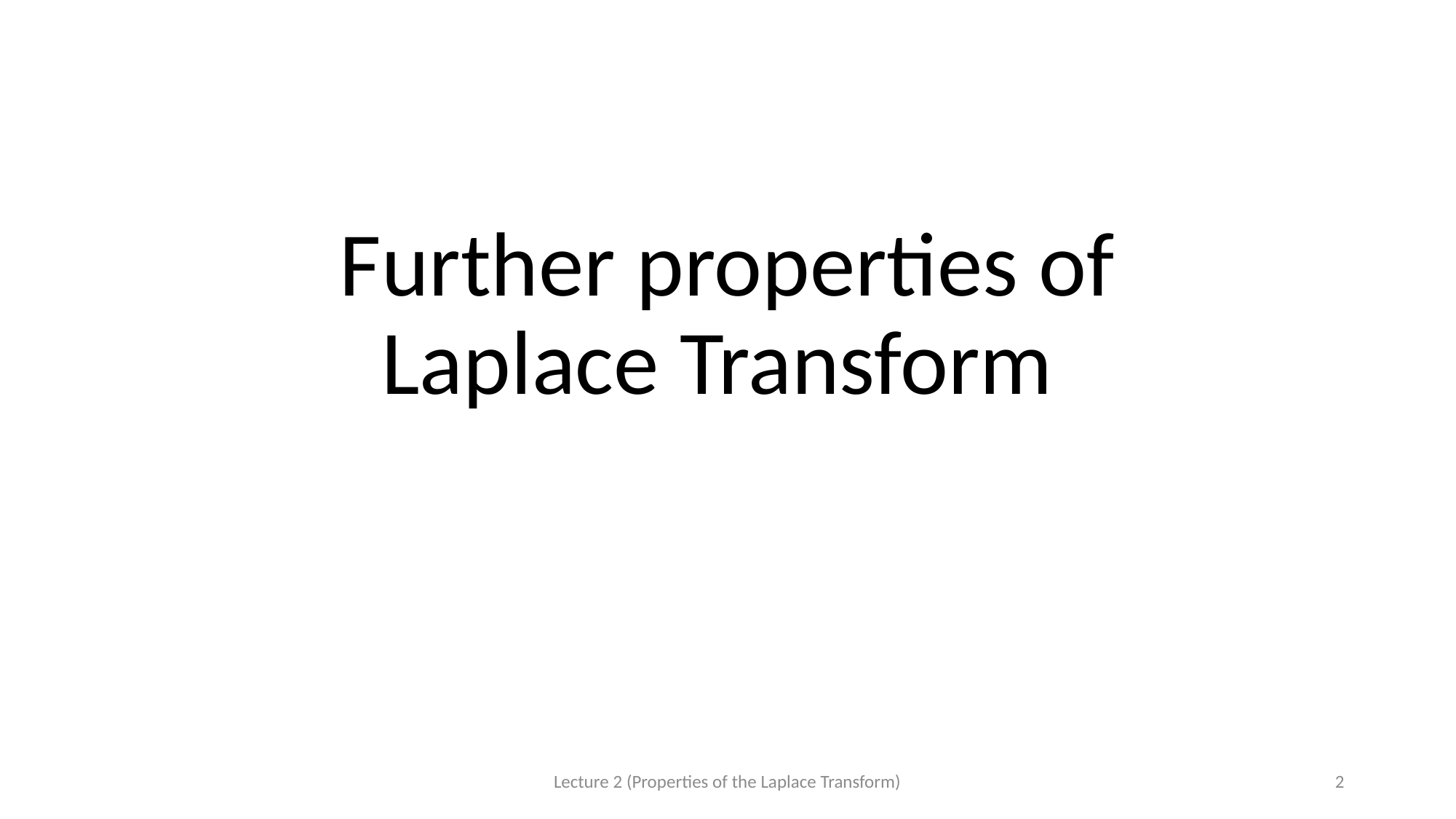

# Further properties of Laplace Transform

Lecture 2 (Properties of the Laplace Transform)
2